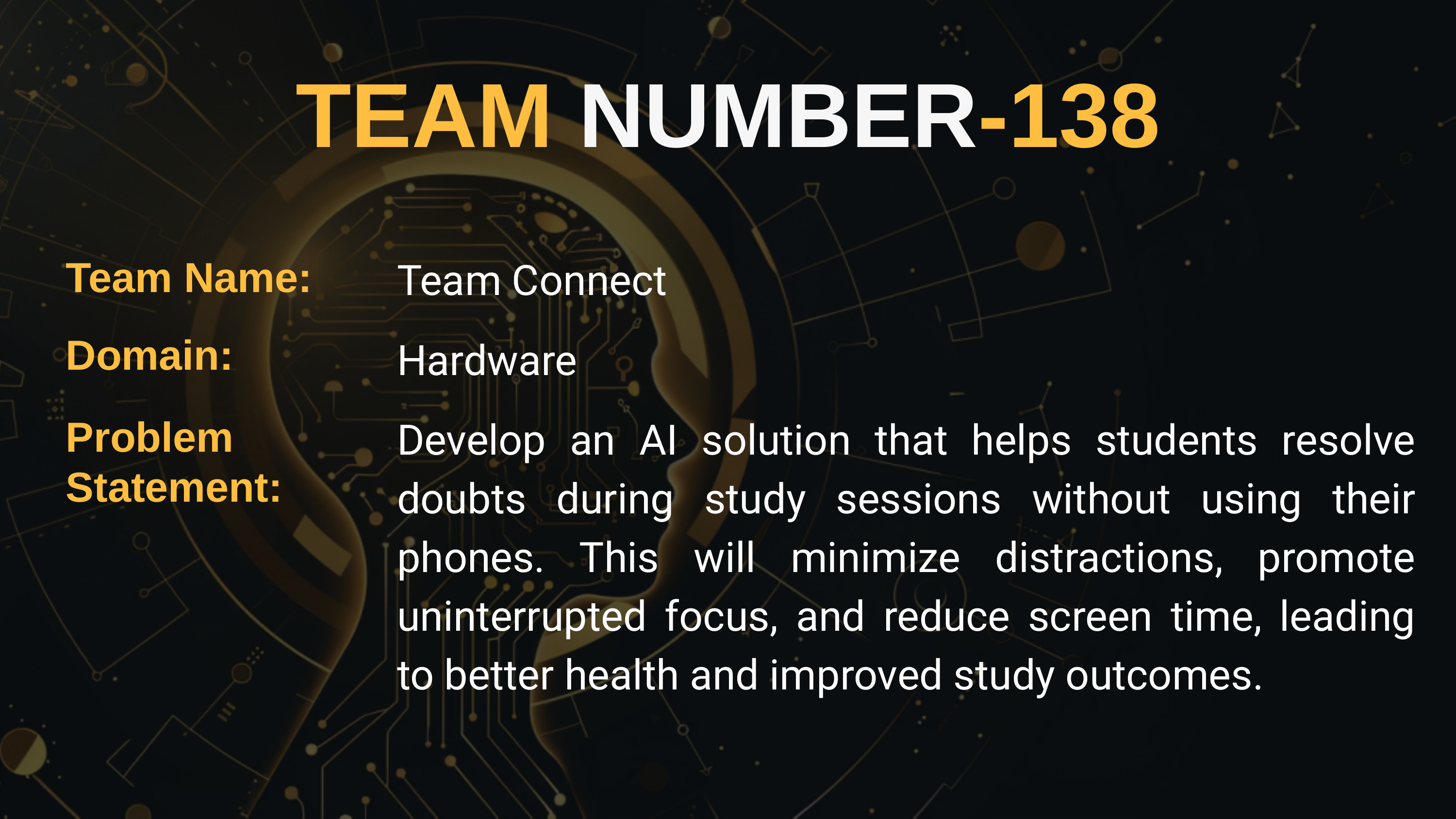

TEAM NUMBER-138

Team Name:

Team Connect

Domain:

Hardware

Problem Statement:

Develop an AI solution that helps students resolve doubts during study sessions without using their phones. This will minimize distractions, promote uninterrupted focus, and reduce screen time, leading to better health and improved study outcomes.